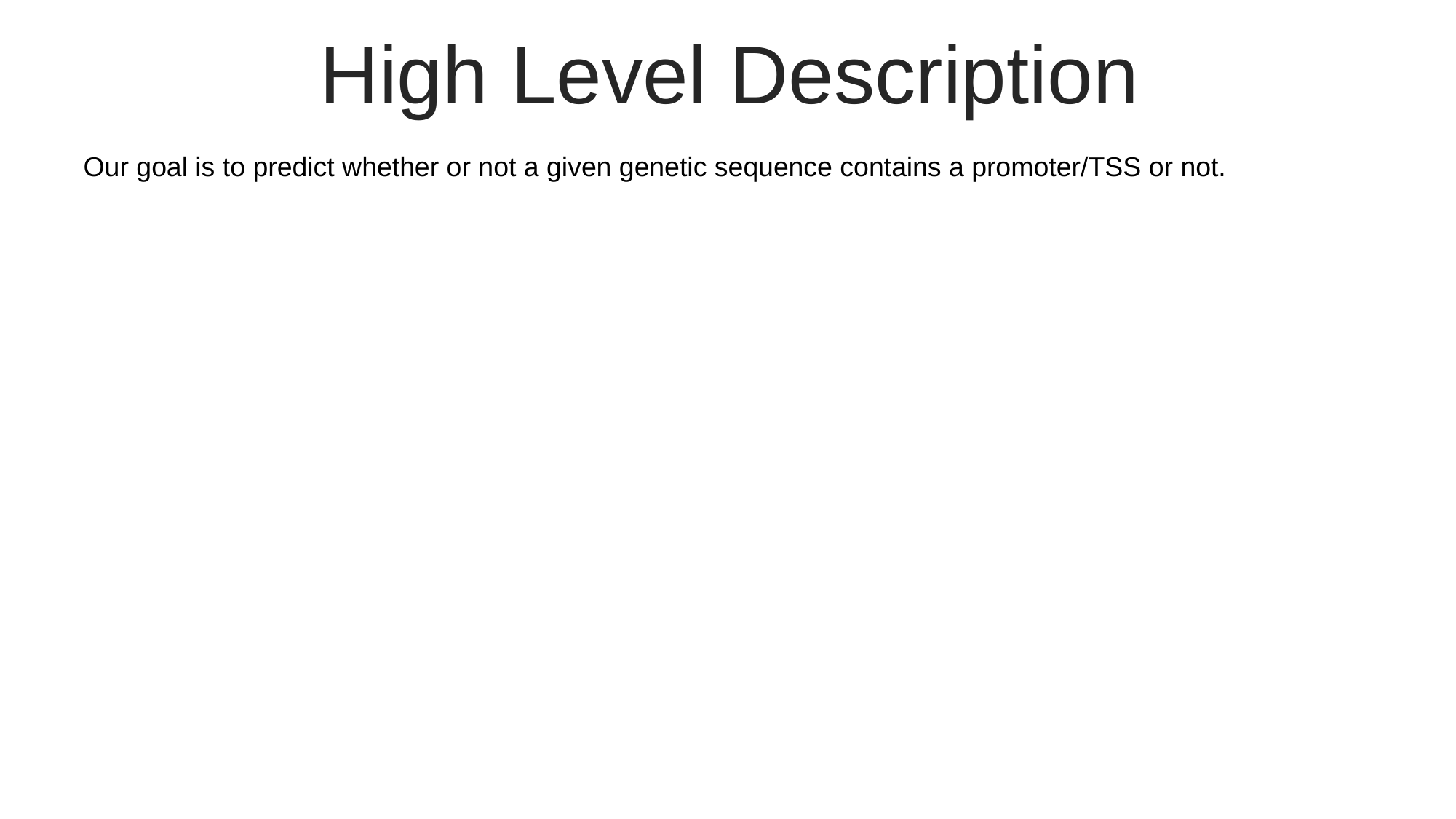

High Level Description
Our goal is to predict whether or not a given genetic sequence contains a promoter/TSS or not.